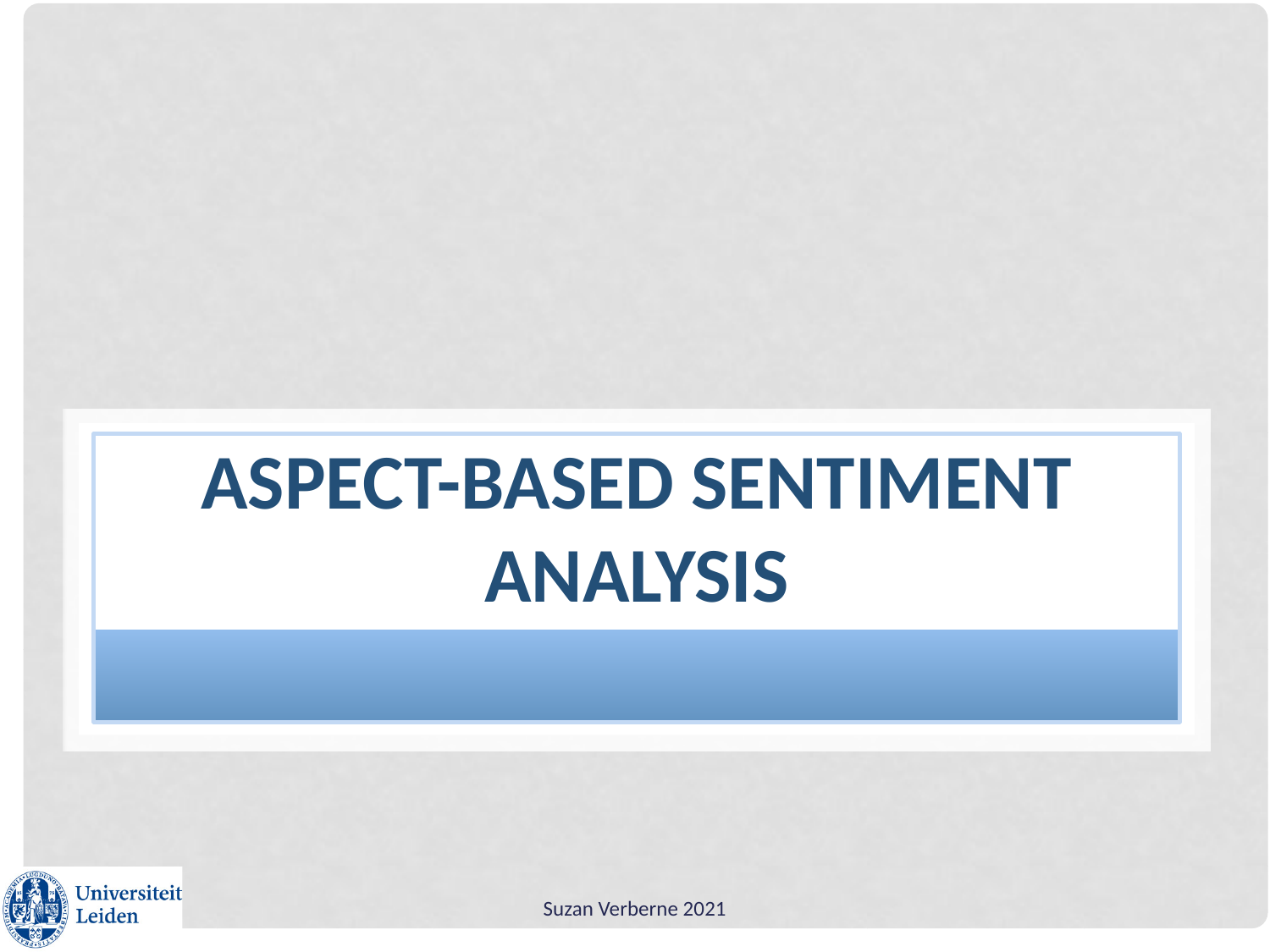

# Aspect-based sentiment analysis

Suzan Verberne 2021